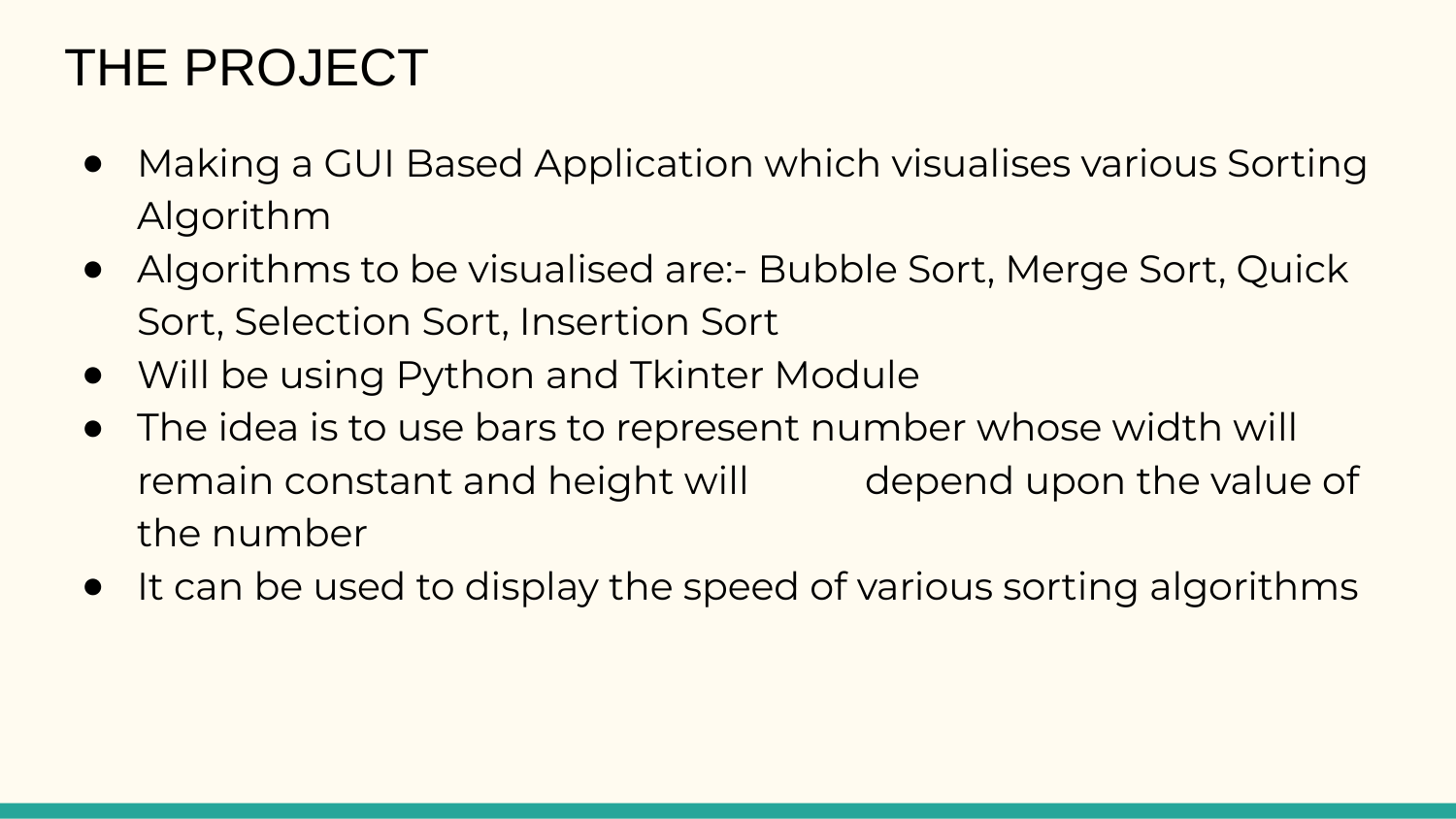

# THE PROJECT
Making a GUI Based Application which visualises various Sorting Algorithm
Algorithms to be visualised are:- Bubble Sort, Merge Sort, Quick Sort, Selection Sort, Insertion Sort
Will be using Python and Tkinter Module
The idea is to use bars to represent number whose width will remain constant and height will 	depend upon the value of the number
It can be used to display the speed of various sorting algorithms